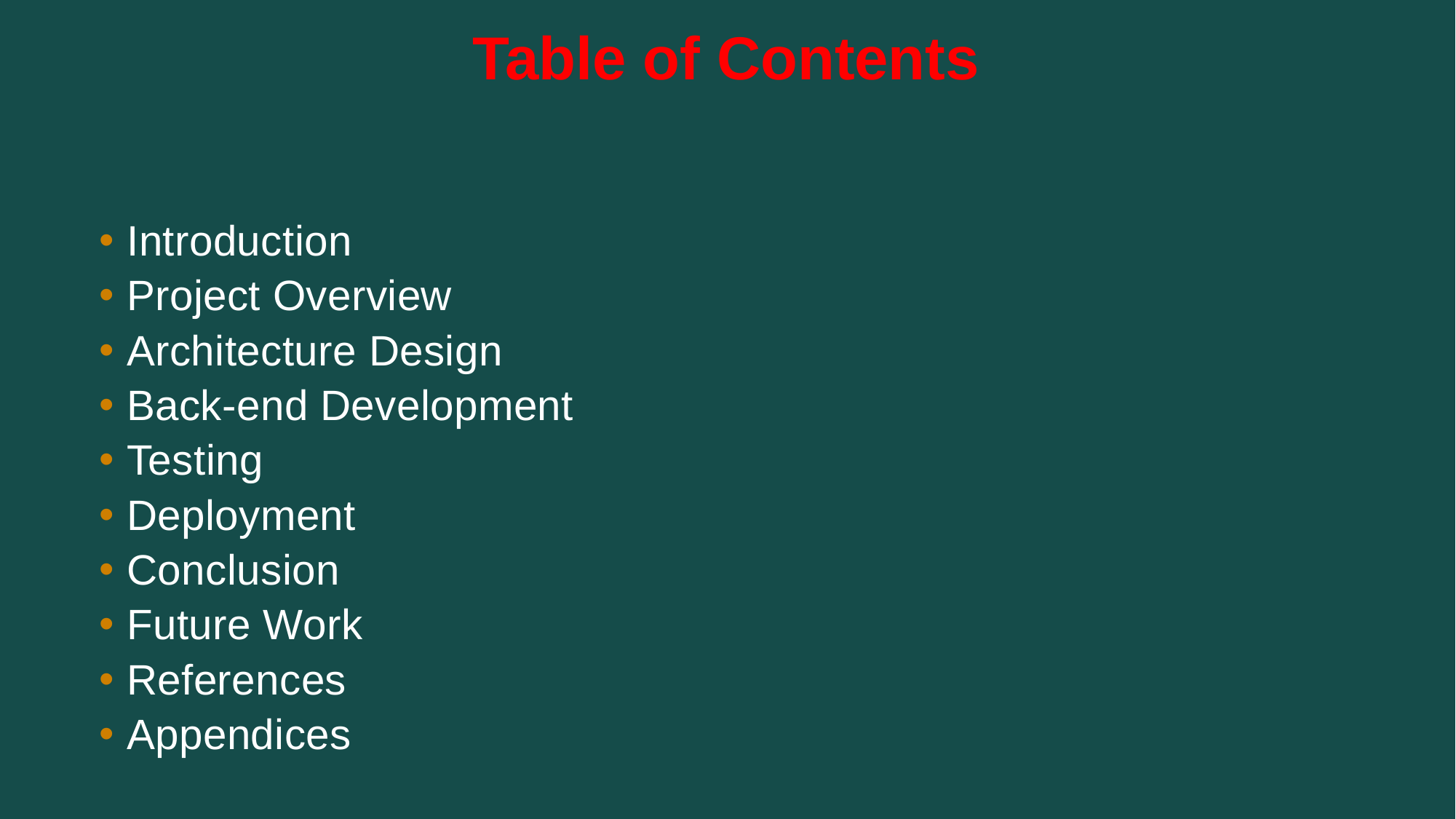

# Table of Contents

Introduction
Project Overview
Architecture Design
Back-end Development
Testing
Deployment
Conclusion
Future Work
References
Appendices